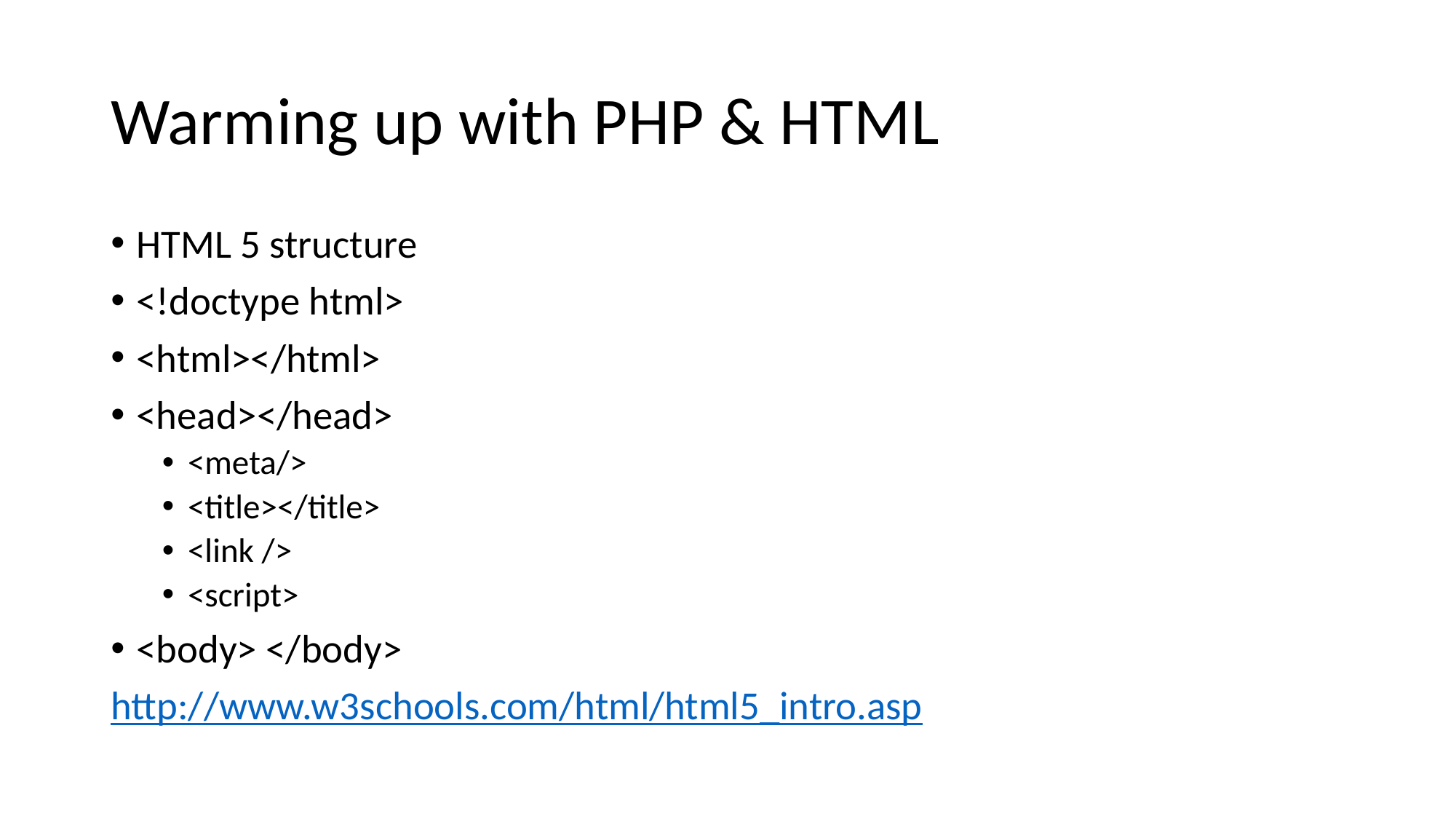

# Warming up with PHP & HTML
HTML 5 structure
<!doctype html>
<html></html>
<head></head>
<meta/>
<title></title>
<link />
<script>
<body> </body>
http://www.w3schools.com/html/html5_intro.asp